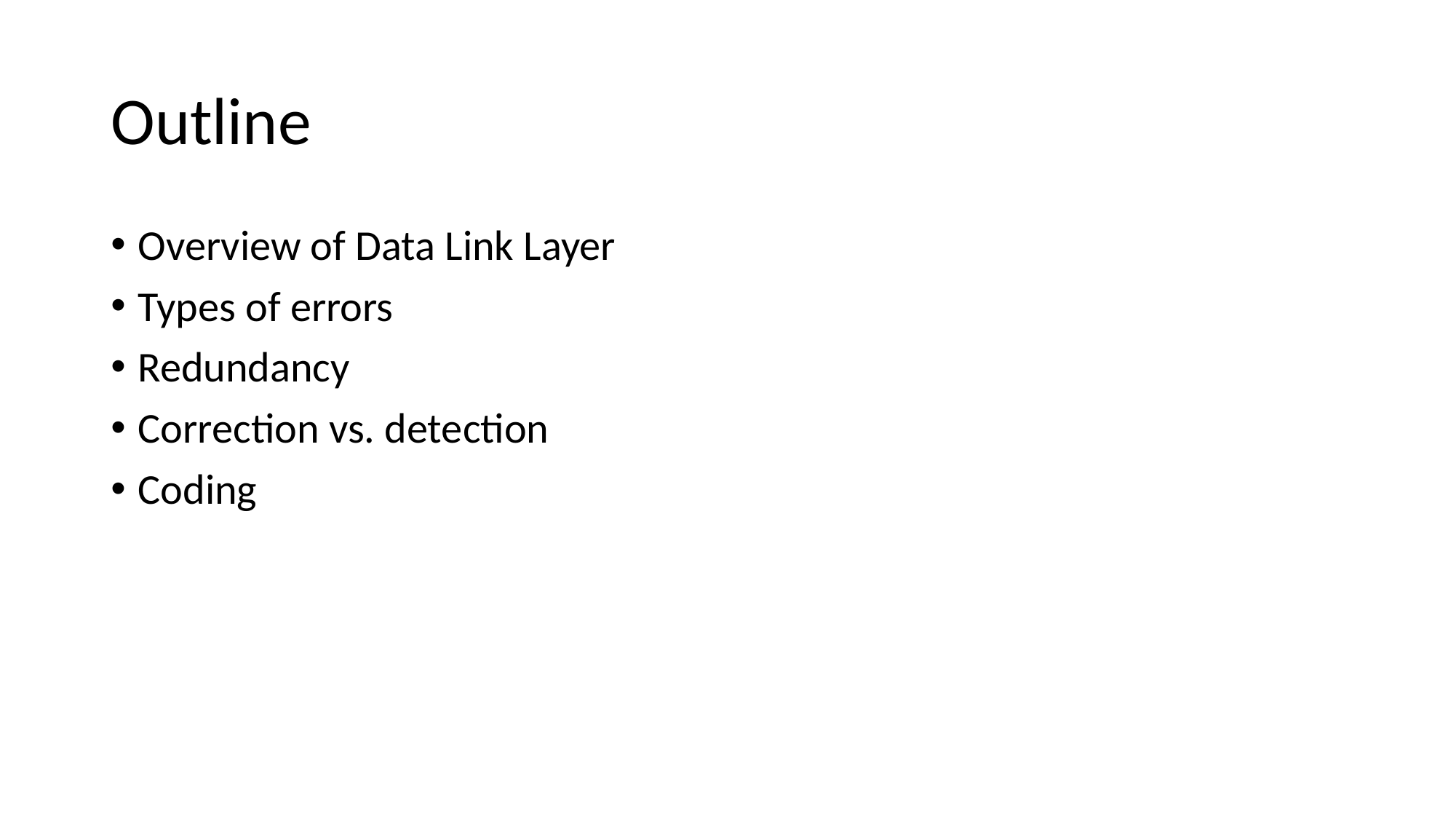

# Outline
Overview of Data Link Layer
Types of errors
Redundancy
Correction vs. detection
Coding